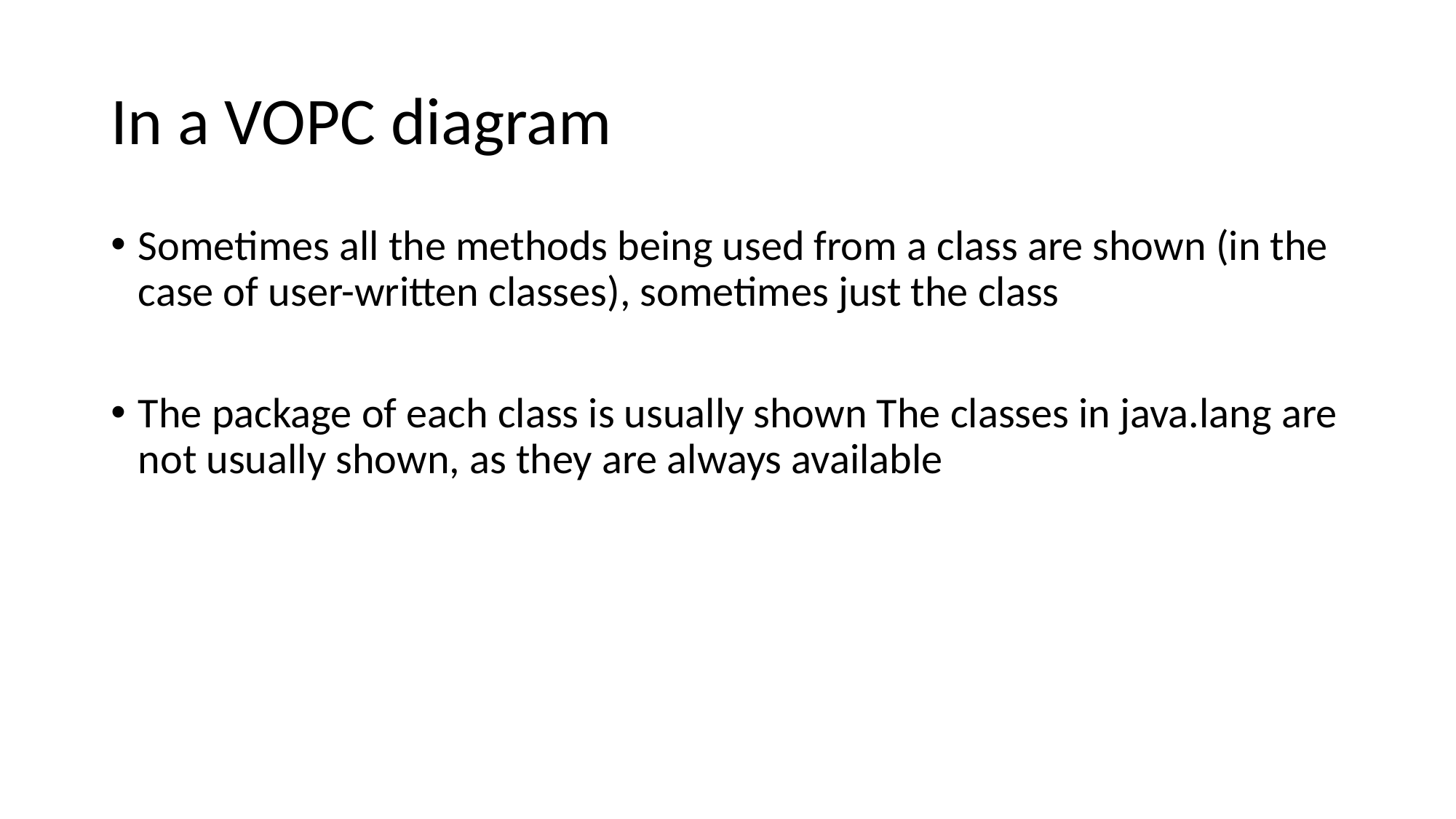

# In a VOPC diagram
Sometimes all the methods being used from a class are shown (in the case of user-written classes), sometimes just the class

The package of each class is usually shown The classes in java.lang are not usually shown, as they are always available